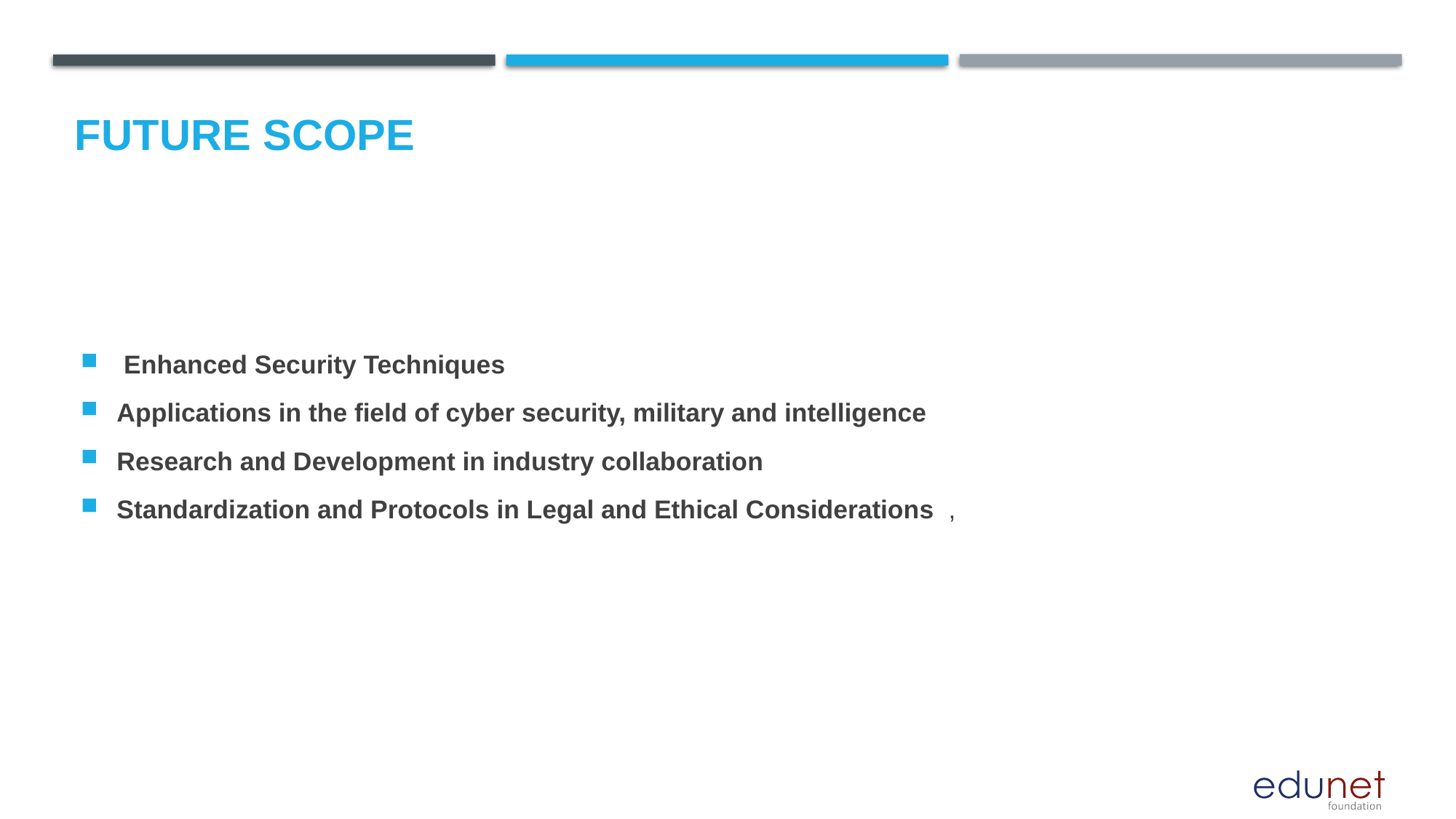

Future scope
 Enhanced Security Techniques
Applications in the field of cyber security, military and intelligence
Research and Development in industry collaboration
Standardization and Protocols in Legal and Ethical Considerations  ,